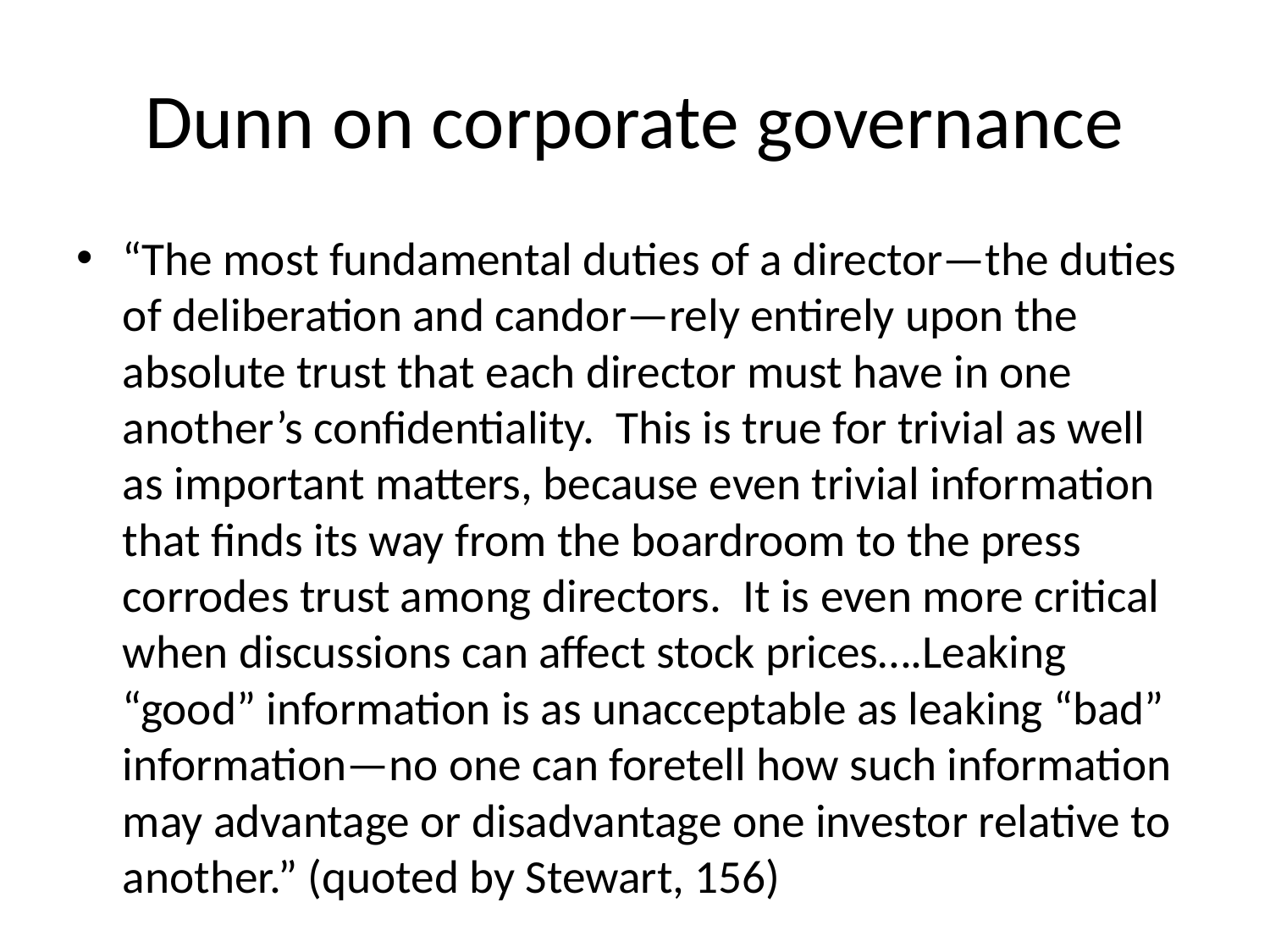

# Dunn on corporate governance
“The most fundamental duties of a director—the duties of deliberation and candor—rely entirely upon the absolute trust that each director must have in one another’s confidentiality.  This is true for trivial as well as important matters, because even trivial information that finds its way from the boardroom to the press corrodes trust among directors.  It is even more critical when discussions can affect stock prices….Leaking “good” information is as unacceptable as leaking “bad” information—no one can foretell how such information may advantage or disadvantage one investor relative to another.” (quoted by Stewart, 156)